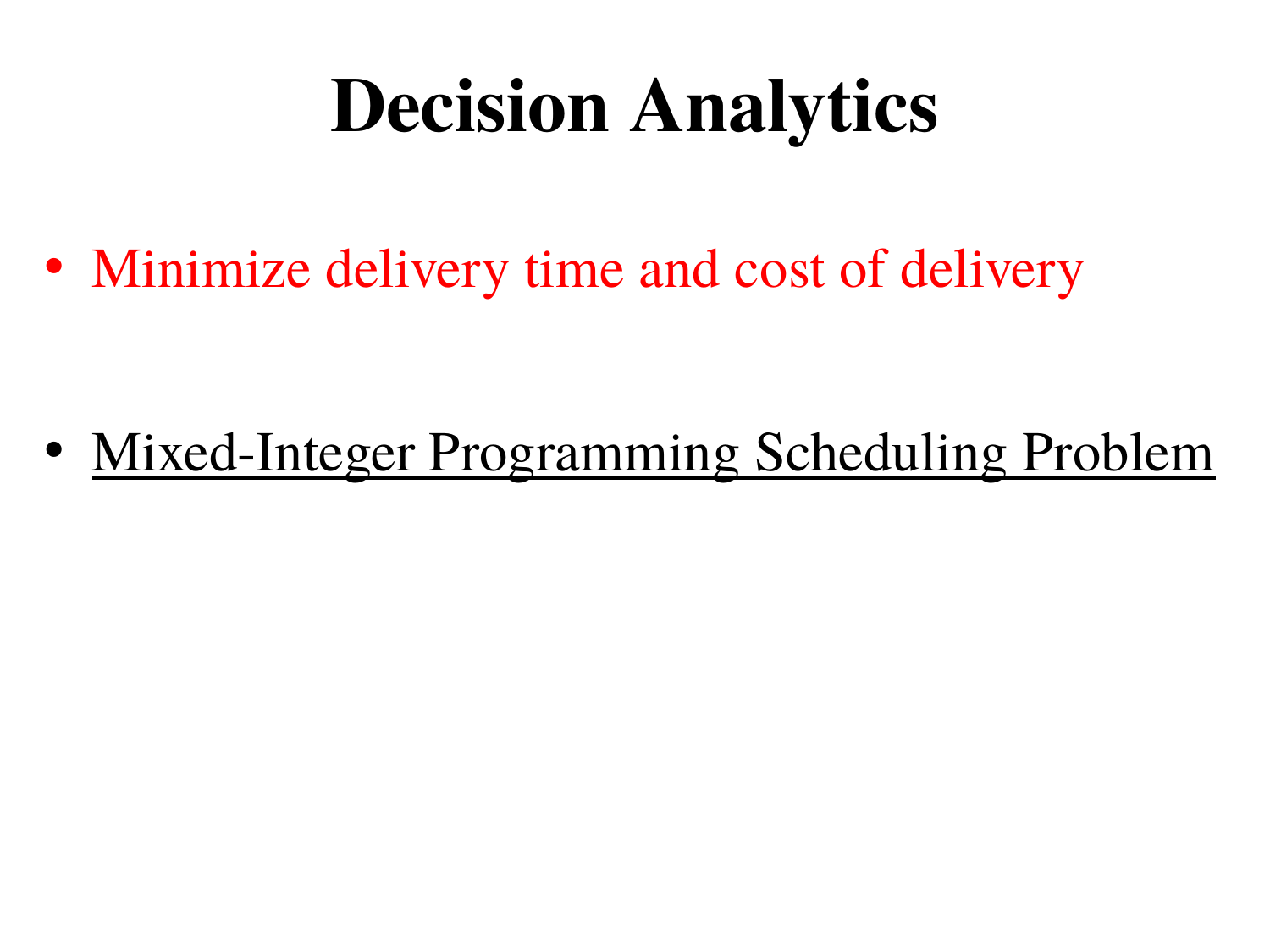

# Decision Analytics
Minimize delivery time and cost of delivery

Mixed-Integer Programming Scheduling Problem